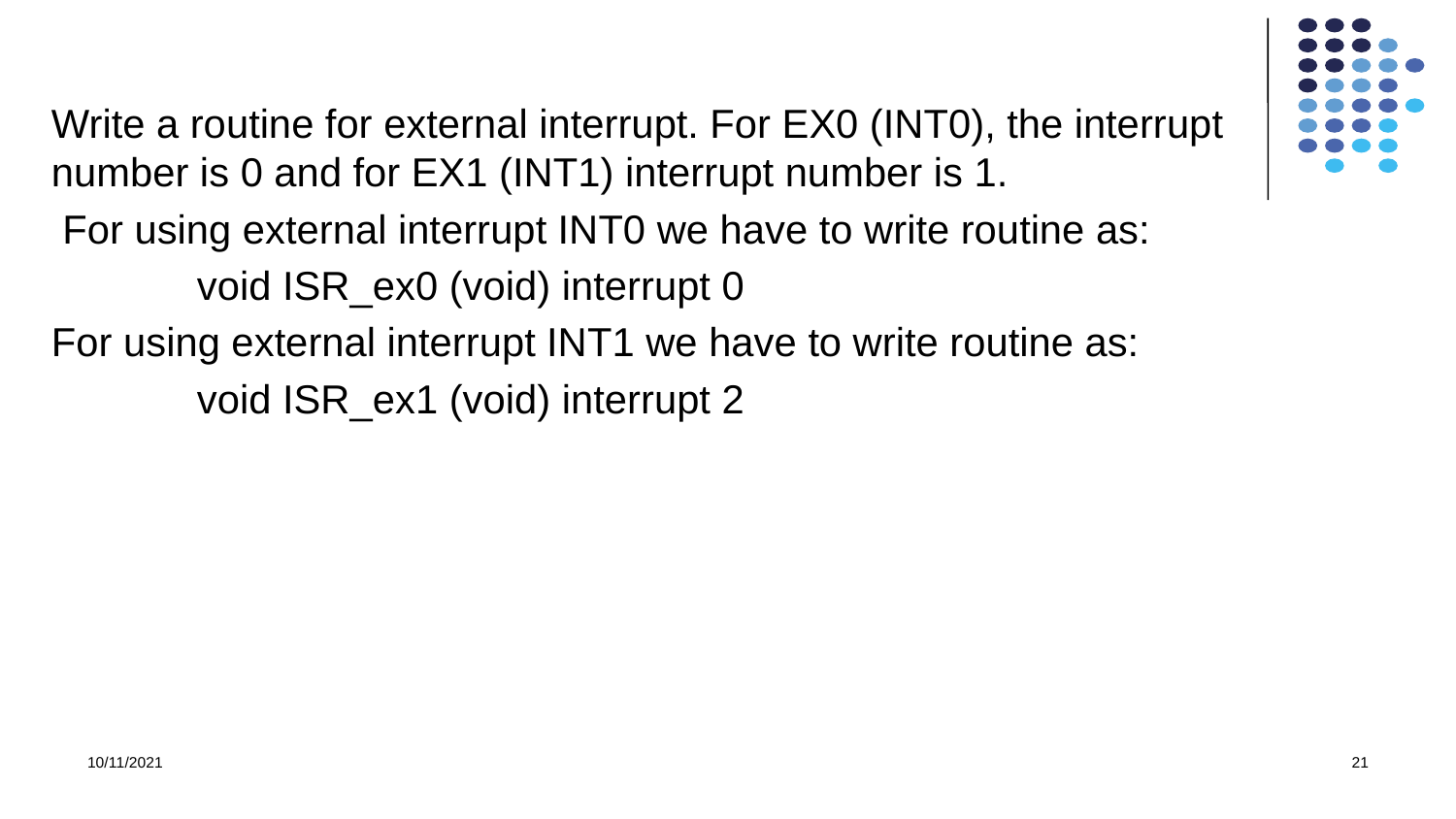

Write a routine for external interrupt. For EX0 (INT0), the interrupt number is 0 and for EX1 (INT1) interrupt number is 1.
 For using external interrupt INT0 we have to write routine as:
	void ISR_ex0 (void) interrupt 0
For using external interrupt INT1 we have to write routine as:
	void ISR_ex1 (void) interrupt 2
10/11/2021
21